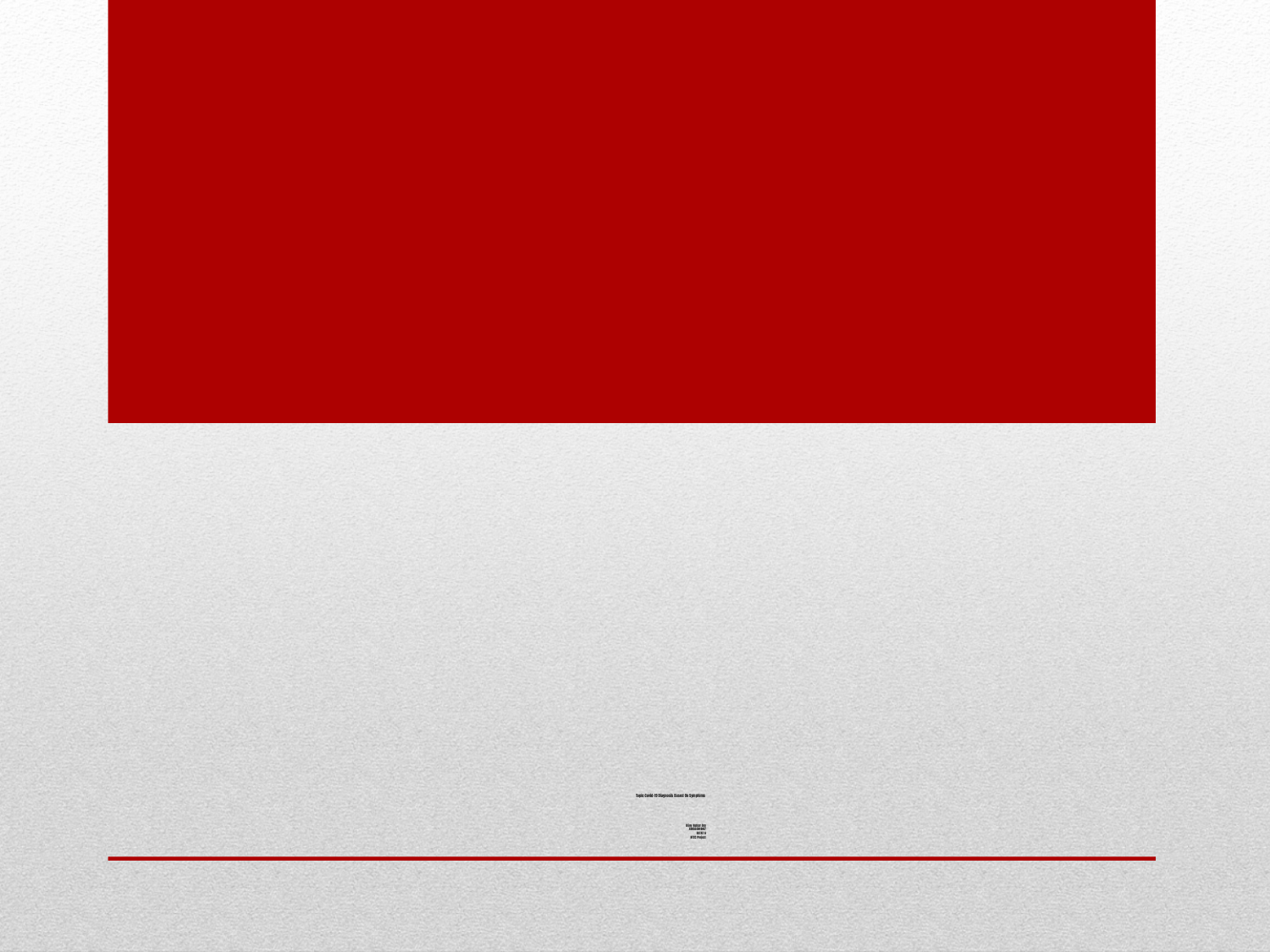

# Topic:Covid-19 Diagnosis Based On Symptoms Bijoy Kumar Dey A90555918017 BSTAT 6 NTCC Project